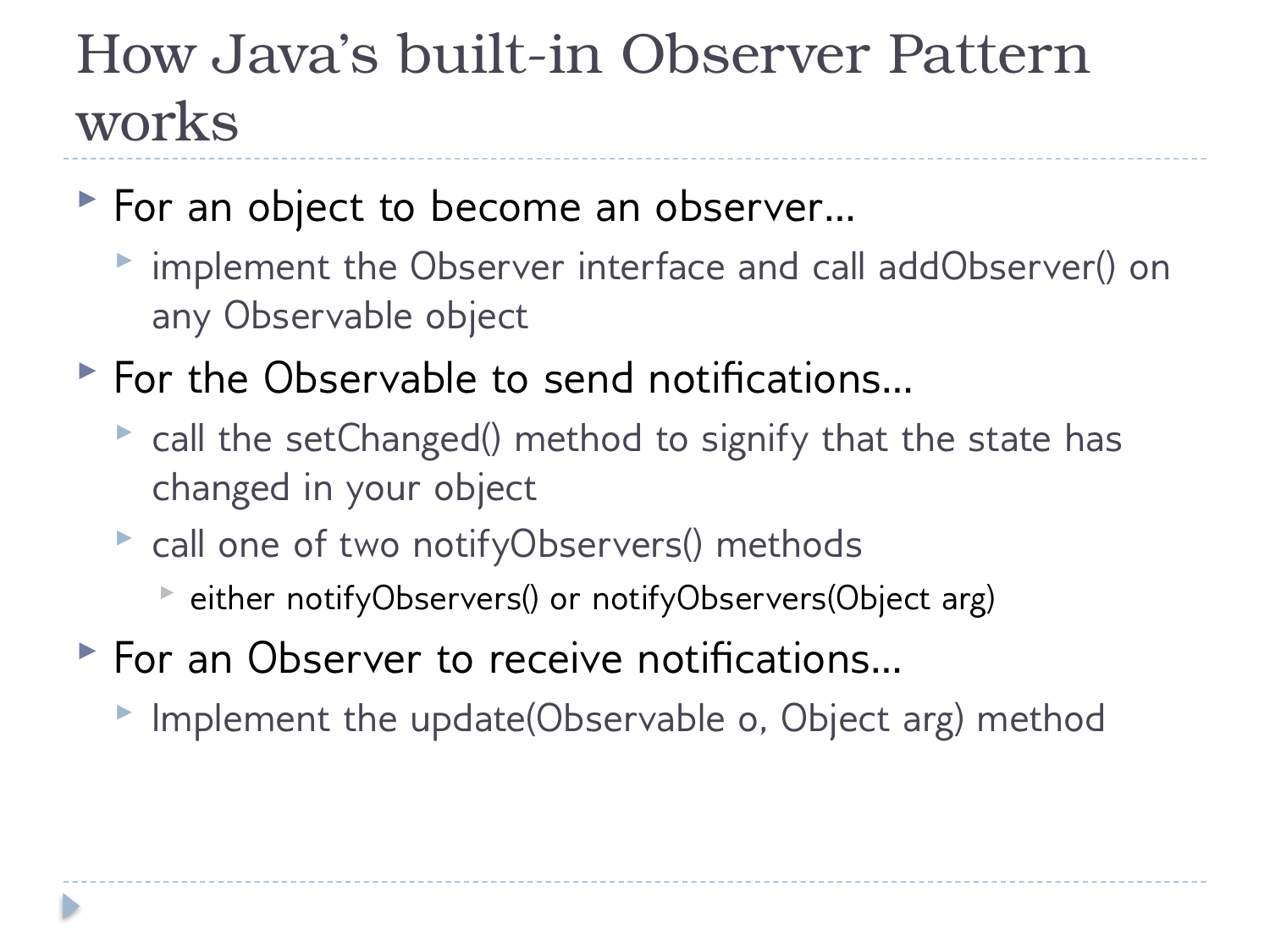

# How Java’s built-in Observer Pattern works
For an object to become an observer…
implement the Observer interface and call addObserver() on any Observable object
For the Observable to send notifications…
call the setChanged() method to signify that the state has changed in your object
call one of two notifyObservers() methods
either notifyObservers() or notifyObservers(Object arg)
For an Observer to receive notifications…
Implement the update(Observable o, Object arg) method